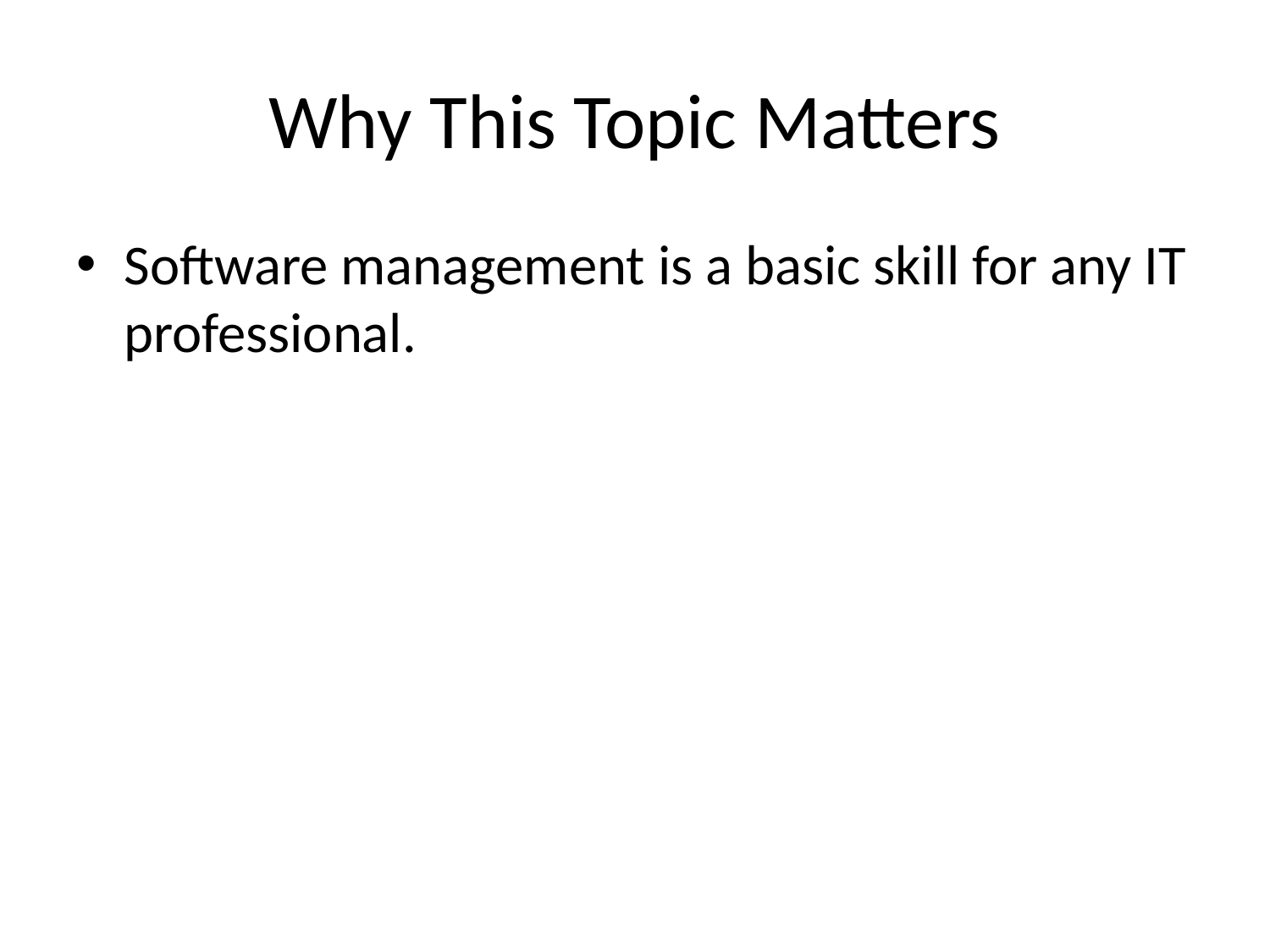

# Why This Topic Matters
Software management is a basic skill for any IT professional.